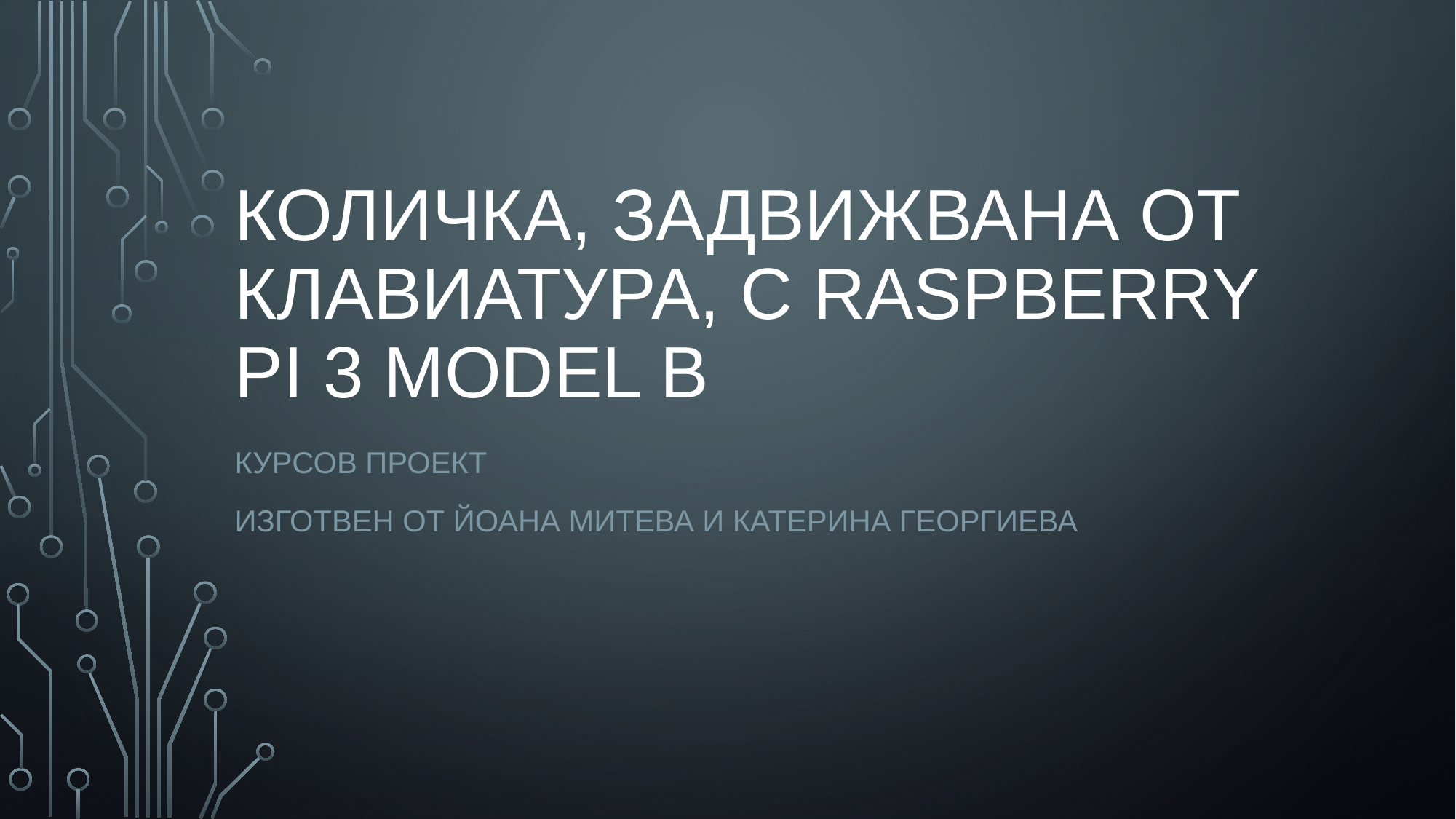

# Количка, задвижвана от клавиатура, с Raspberry Pi 3 Model B
Курсов проект
Изготвен от Йоана митева и катерина георгиева